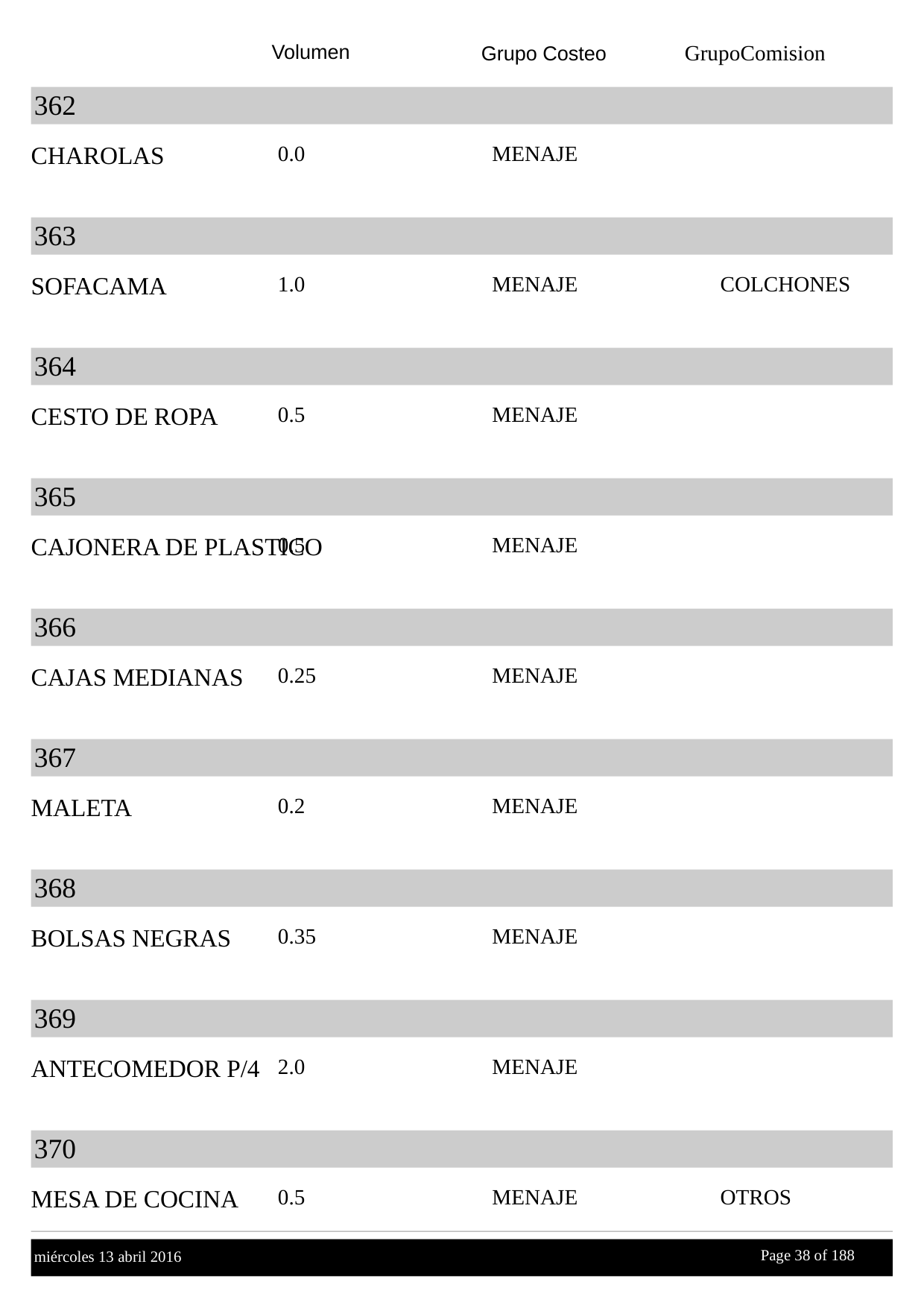

Volumen
GrupoComision
Grupo Costeo

362
CHAROLAS
0.0
MENAJE

363
SOFACAMA
1.0
MENAJE
COLCHONES

364
CESTO DE ROPA
0.5
MENAJE

365
CAJONERA DE PLASTICO
0.5
MENAJE

366
CAJAS MEDIANAS
0.25
MENAJE

367
MALETA
0.2
MENAJE

368
BOLSAS NEGRAS
0.35
MENAJE

369
ANTECOMEDOR P/4
2.0
MENAJE

370
MESA DE COCINA
0.5
MENAJE
OTROS

Page 38 of
 188
miércoles 13 abril 2016